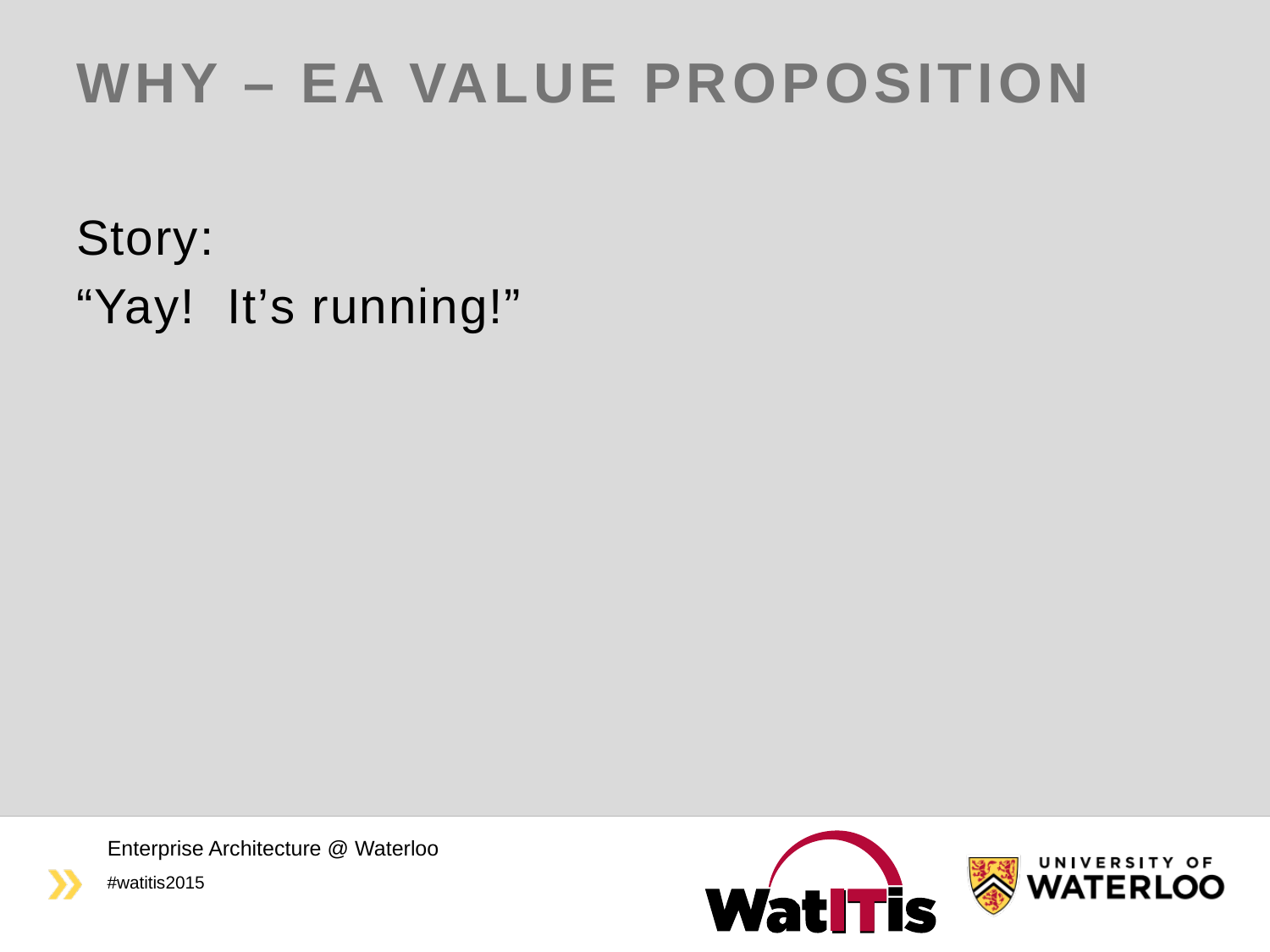

# Why – EA Value Proposition
Story:
“Yay!  It’s running!”
Enterprise Architecture @ Waterloo